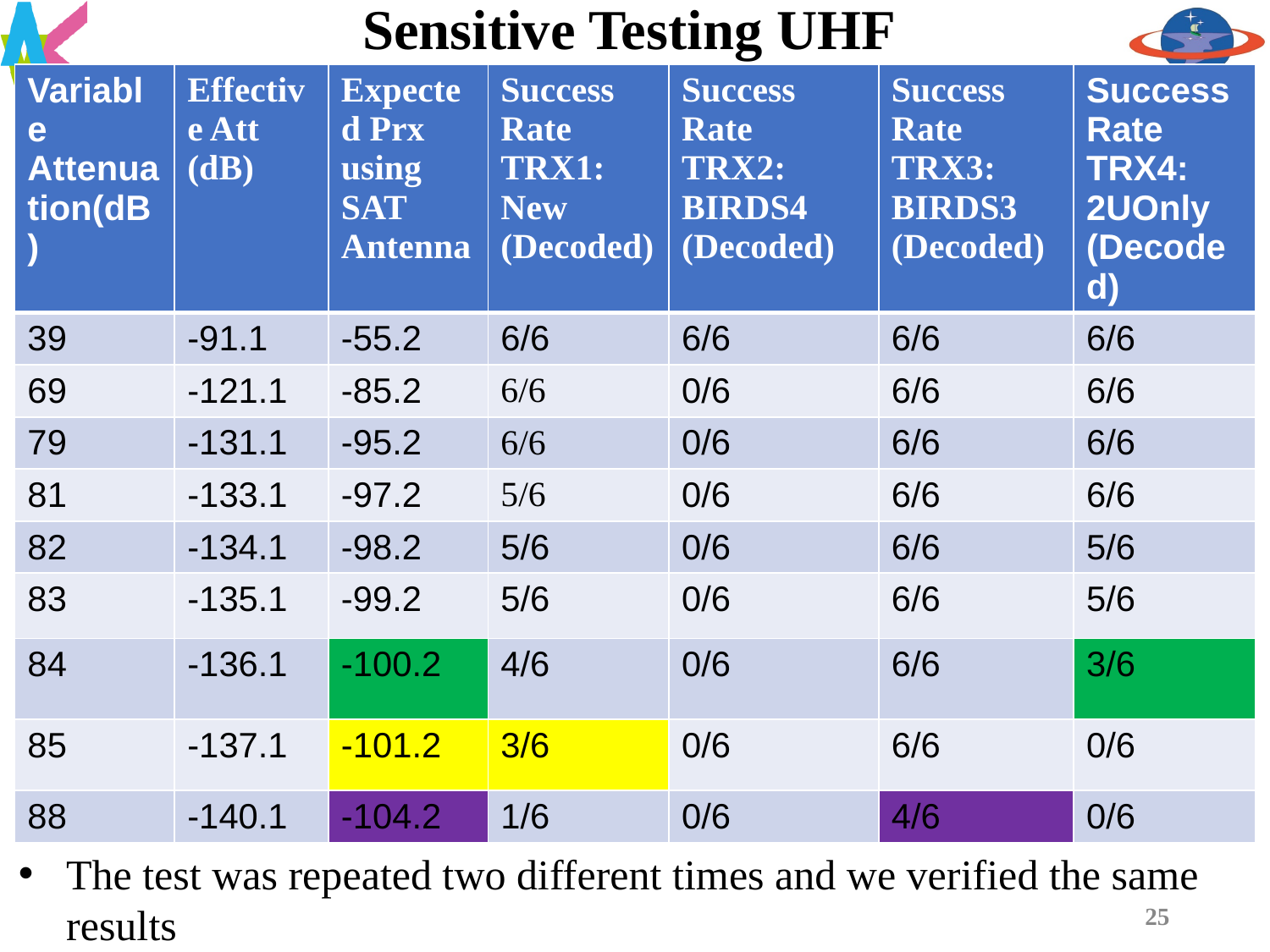

# Sensitive Testing UHF
| Variable Attenuation(dB) | Effective Att (dB) | Expected Prx using SAT Antenna | Success Rate TRX1: New (Decoded) | Success Rate TRX2: BIRDS4 (Decoded) | Success Rate TRX3: BIRDS3 (Decoded) | Success Rate TRX4: 2UOnly (Decoded) |
| --- | --- | --- | --- | --- | --- | --- |
| 39 | -91.1 | -55.2 | 6/6 | 6/6 | 6/6 | 6/6 |
| 69 | -121.1 | -85.2 | 6/6 | 0/6 | 6/6 | 6/6 |
| 79 | -131.1 | -95.2 | 6/6 | 0/6 | 6/6 | 6/6 |
| 81 | -133.1 | -97.2 | 5/6 | 0/6 | 6/6 | 6/6 |
| 82 | -134.1 | -98.2 | 5/6 | 0/6 | 6/6 | 5/6 |
| 83 | -135.1 | -99.2 | 5/6 | 0/6 | 6/6 | 5/6 |
| 84 | -136.1 | -100.2 | 4/6 | 0/6 | 6/6 | 3/6 |
| 85 | -137.1 | -101.2 | 3/6 | 0/6 | 6/6 | 0/6 |
| 88 | -140.1 | -104.2 | 1/6 | 0/6 | 4/6 | 0/6 |
The test was repeated two different times and we verified the same results
25